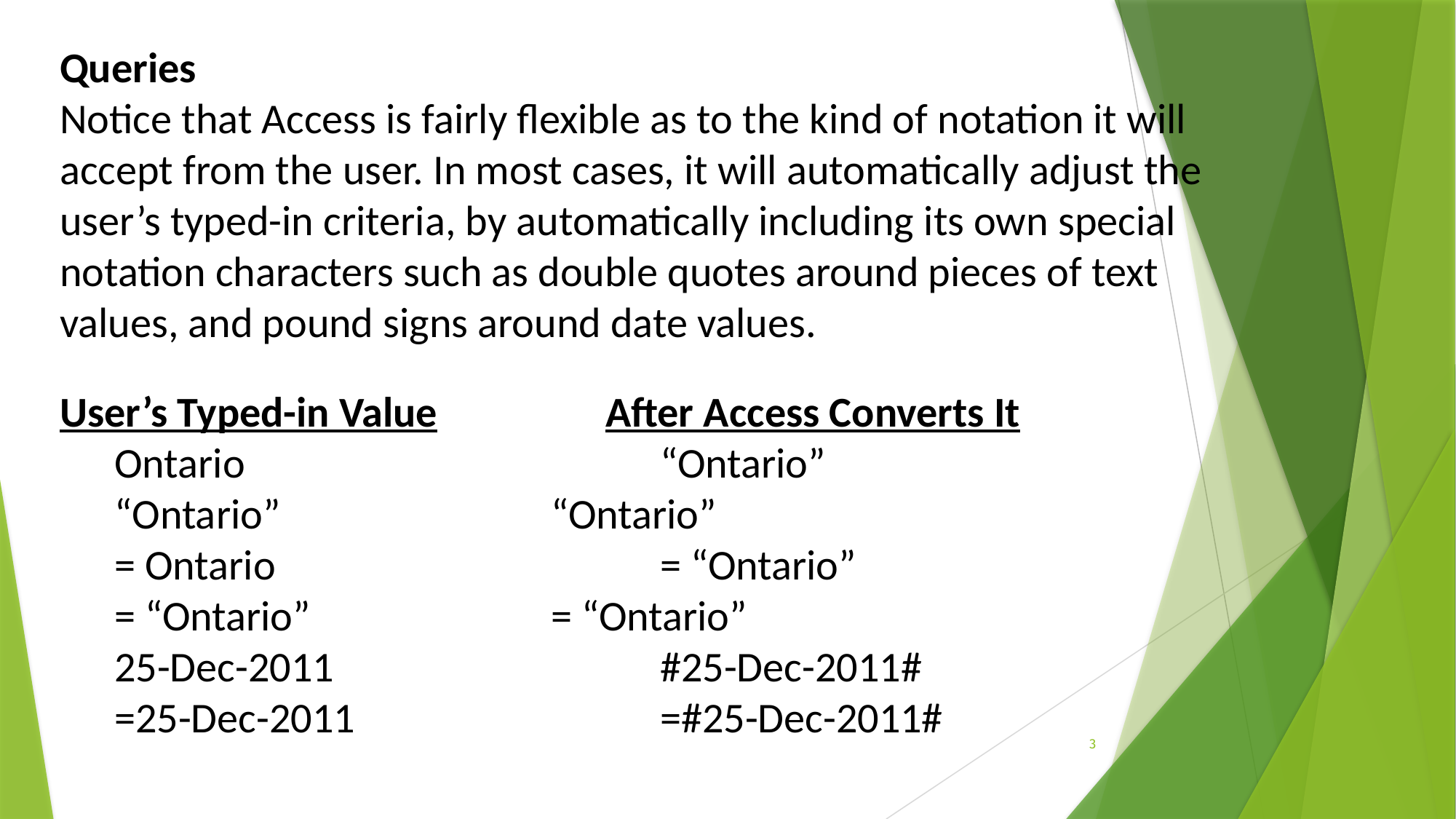

Queries
Notice that Access is fairly flexible as to the kind of notation it will accept from the user. In most cases, it will automatically adjust the user’s typed-in criteria, by automatically including its own special notation characters such as double quotes around pieces of text values, and pound signs around date values.
User’s Typed-in Value		After Access Converts It
Ontario				“Ontario”
“Ontario”			“Ontario”
= Ontario				= “Ontario”
= “Ontario”			= “Ontario”
25-Dec-2011			#25-Dec-2011#
=25-Dec-2011			=#25-Dec-2011#
3